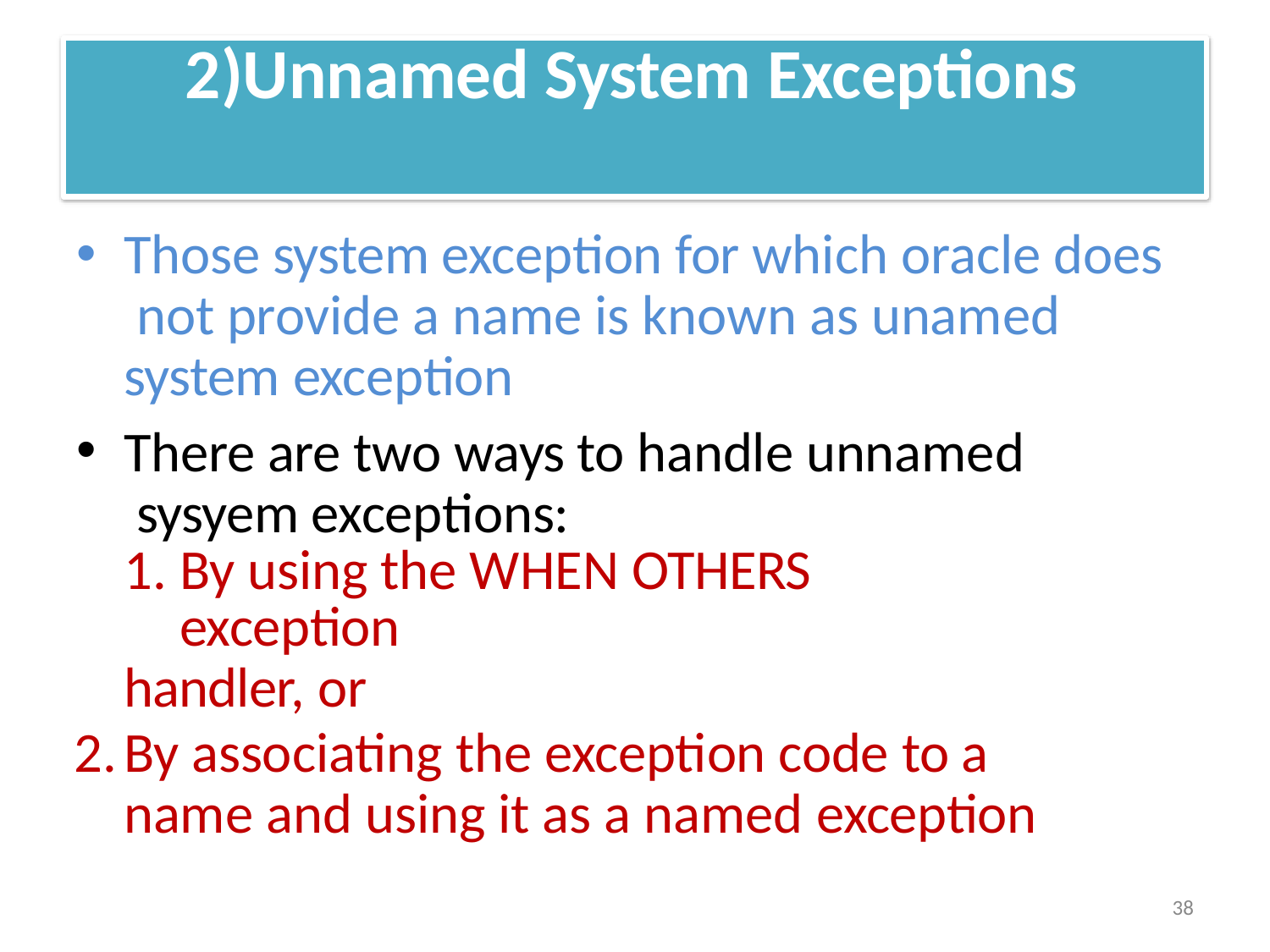

# 2)Unnamed System Exceptions

Those system exception for which oracle does  not provide a name is known as unamed  system exception
There are two ways to handle unnamed  sysyem exceptions:
By using the WHEN OTHERS exception
handler, or
By associating the exception code to a  name and using it as a named exception
38